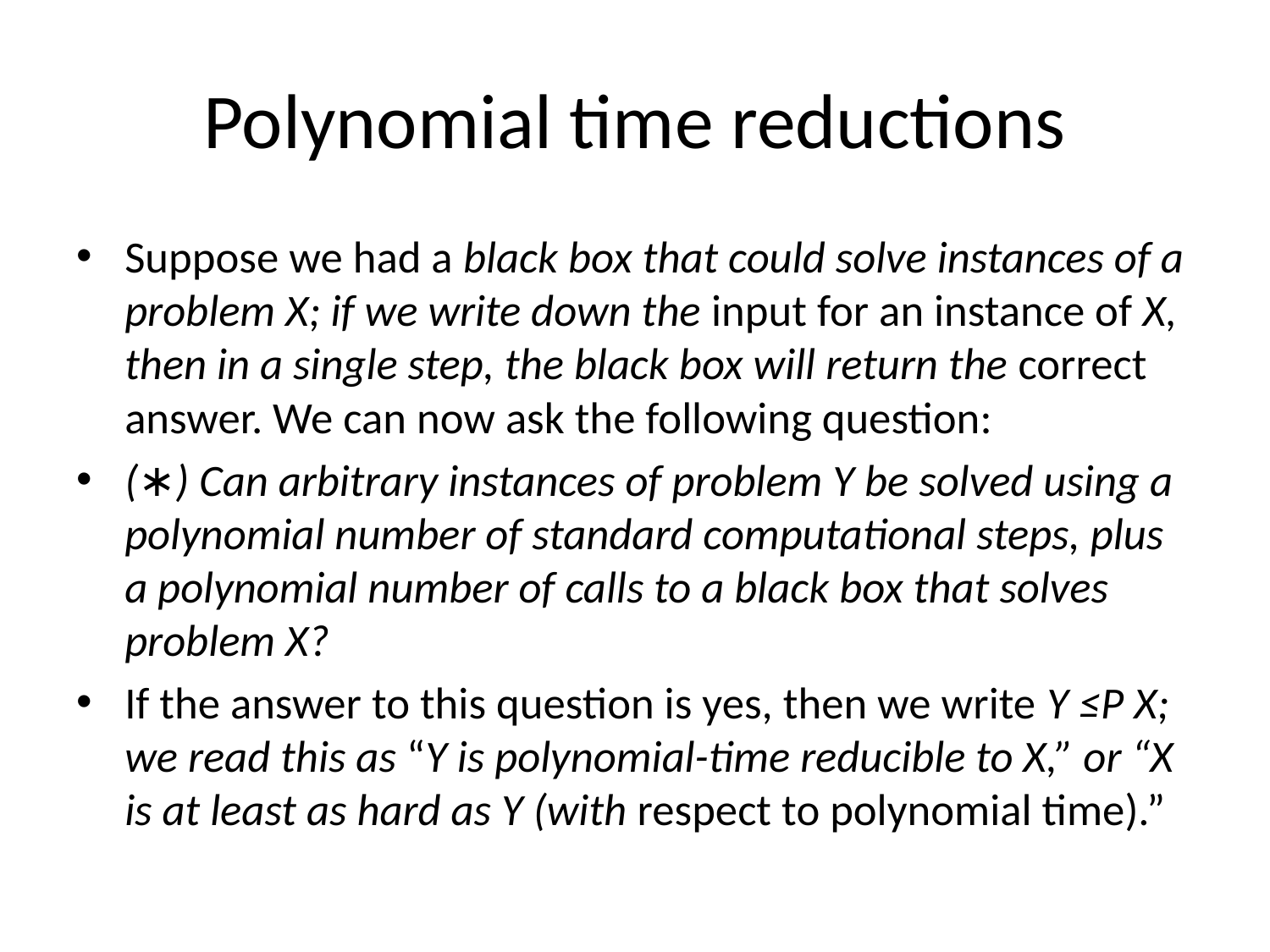

# Polynomial time reductions
Suppose we had a black box that could solve instances of a problem X; if we write down the input for an instance of X, then in a single step, the black box will return the correct answer. We can now ask the following question:
(∗) Can arbitrary instances of problem Y be solved using a polynomial number of standard computational steps, plus a polynomial number of calls to a black box that solves problem X?
If the answer to this question is yes, then we write Y ≤P X; we read this as “Y is polynomial-time reducible to X,” or “X is at least as hard as Y (with respect to polynomial time).”